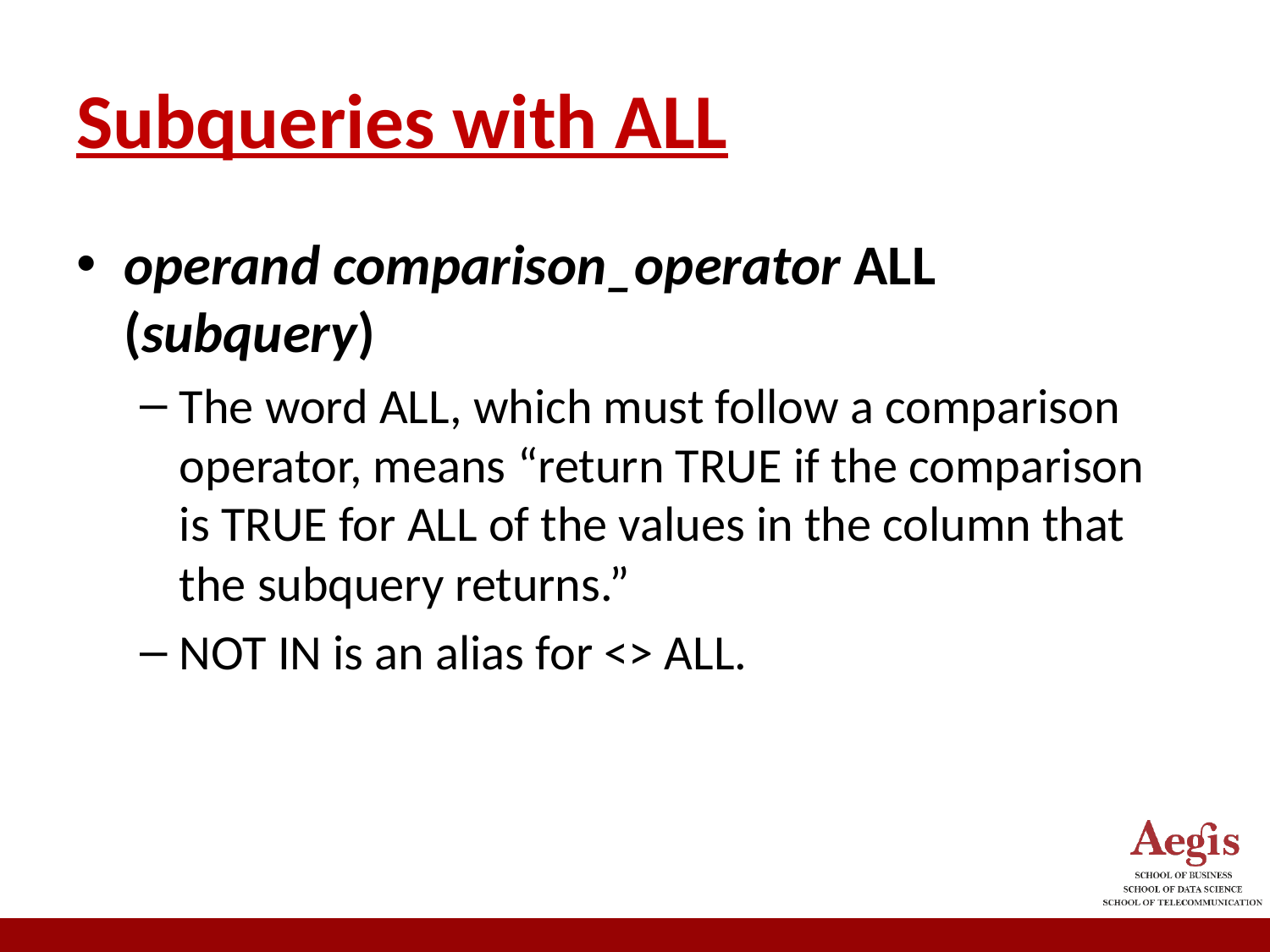

# Subqueries with ALL
operand comparison_operator ALL (subquery)
The word ALL, which must follow a comparison operator, means “return TRUE if the comparison is TRUE for ALL of the values in the column that the subquery returns.”
NOT IN is an alias for <> ALL.